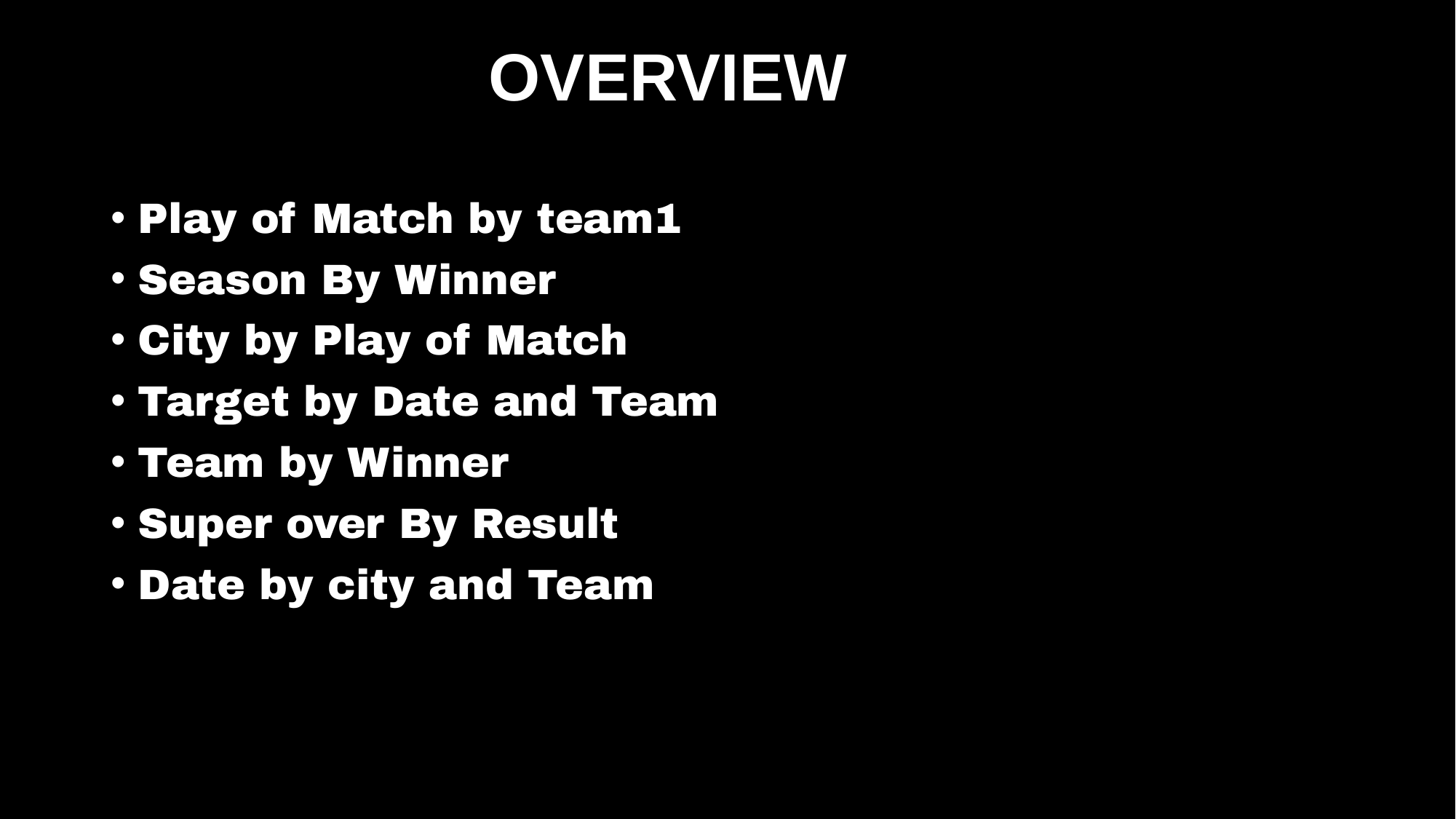

# OVERVIEW
Play of Match by team1
Season By Winner
City by Play of Match
Target by Date and Team
Team by Winner
Super over By Result
Date by city and Team